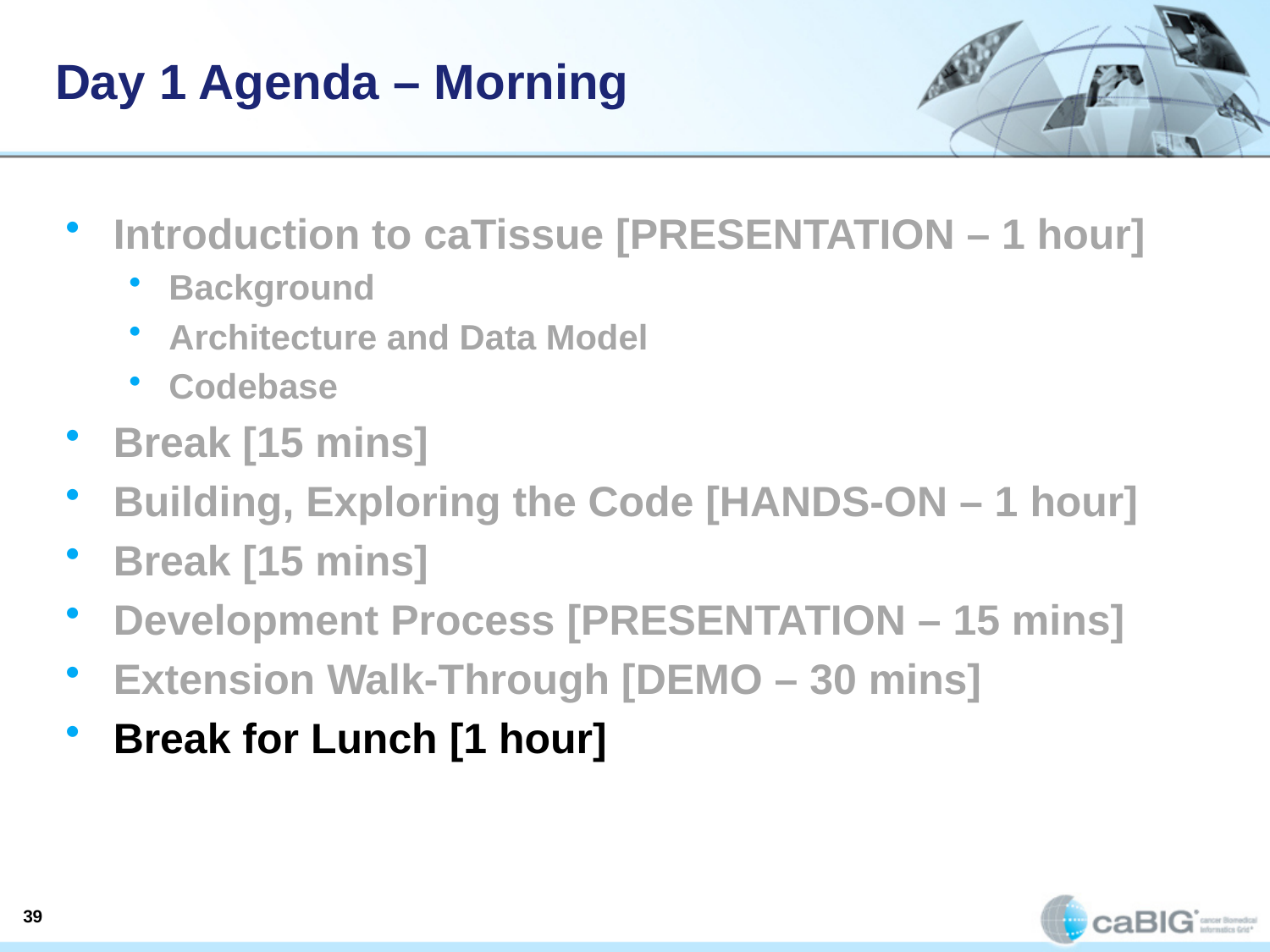

# Day 1 Agenda – Morning
Introduction to caTissue [PRESENTATION – 1 hour]
Background
Architecture and Data Model
Codebase
Break [15 mins]
Building, Exploring the Code [HANDS-ON – 1 hour]
Break [15 mins]
Development Process [PRESENTATION – 15 mins]
Extension Walk-Through [DEMO – 30 mins]
Break for Lunch [1 hour]